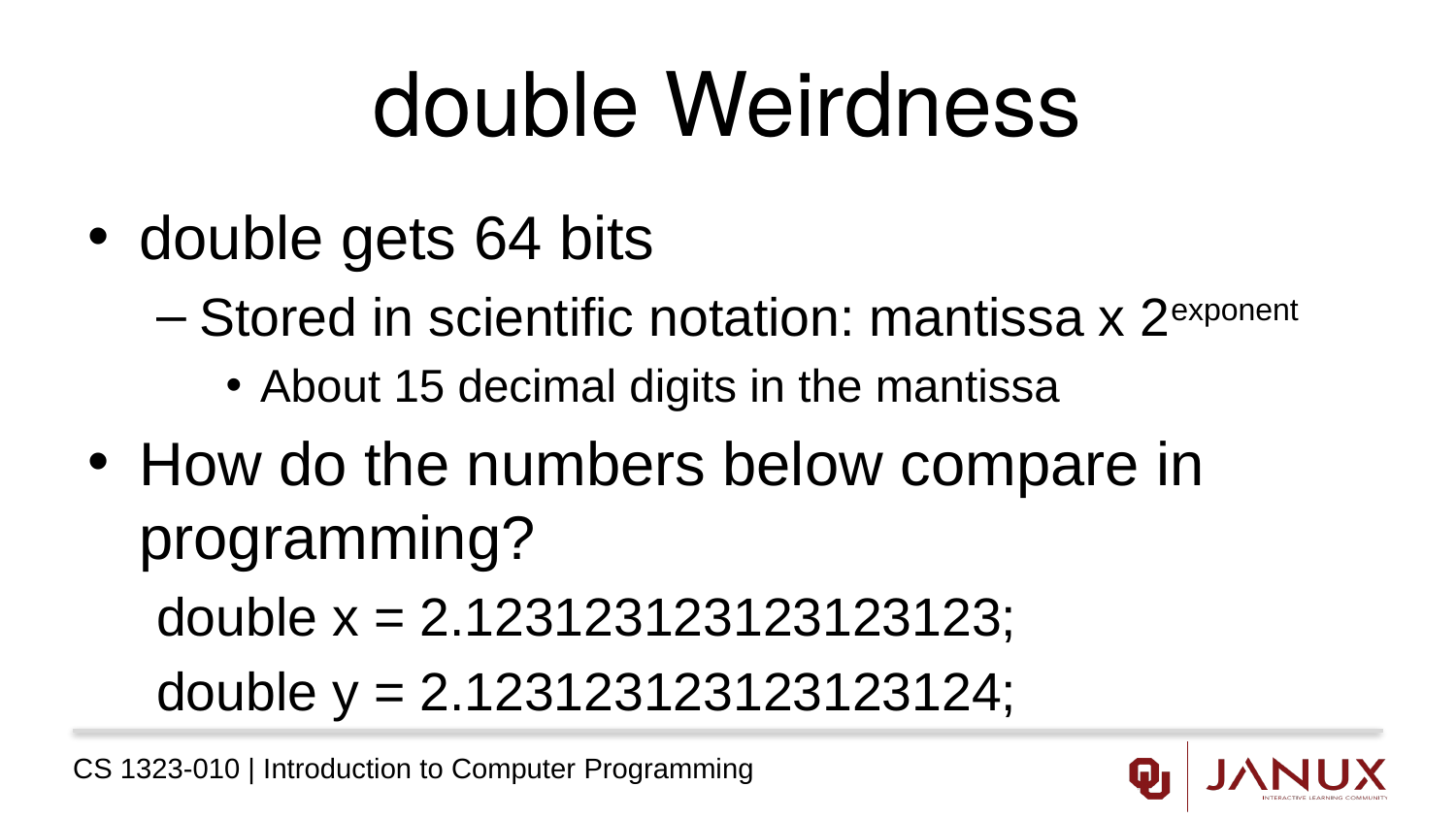

# double Weirdness
double gets 64 bits
Stored in scientific notation: mantissa x 2exponent
About 15 decimal digits in the mantissa
How do the numbers below compare in programming?
	double x = 2.123123123123123123;
	double y = 2.123123123123123124;